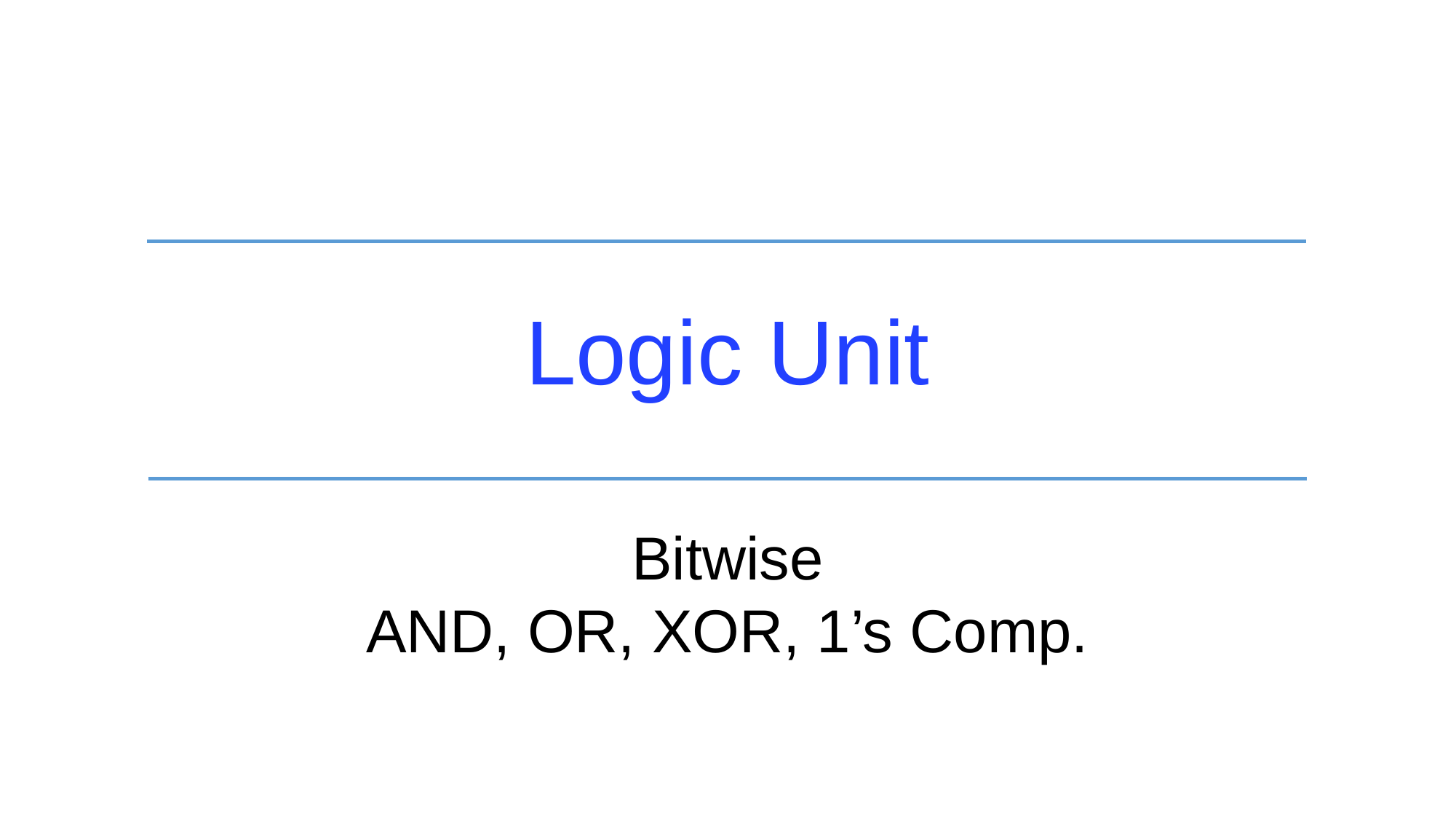

Logic Unit
Bitwise
AND, OR, XOR, 1’s Comp.